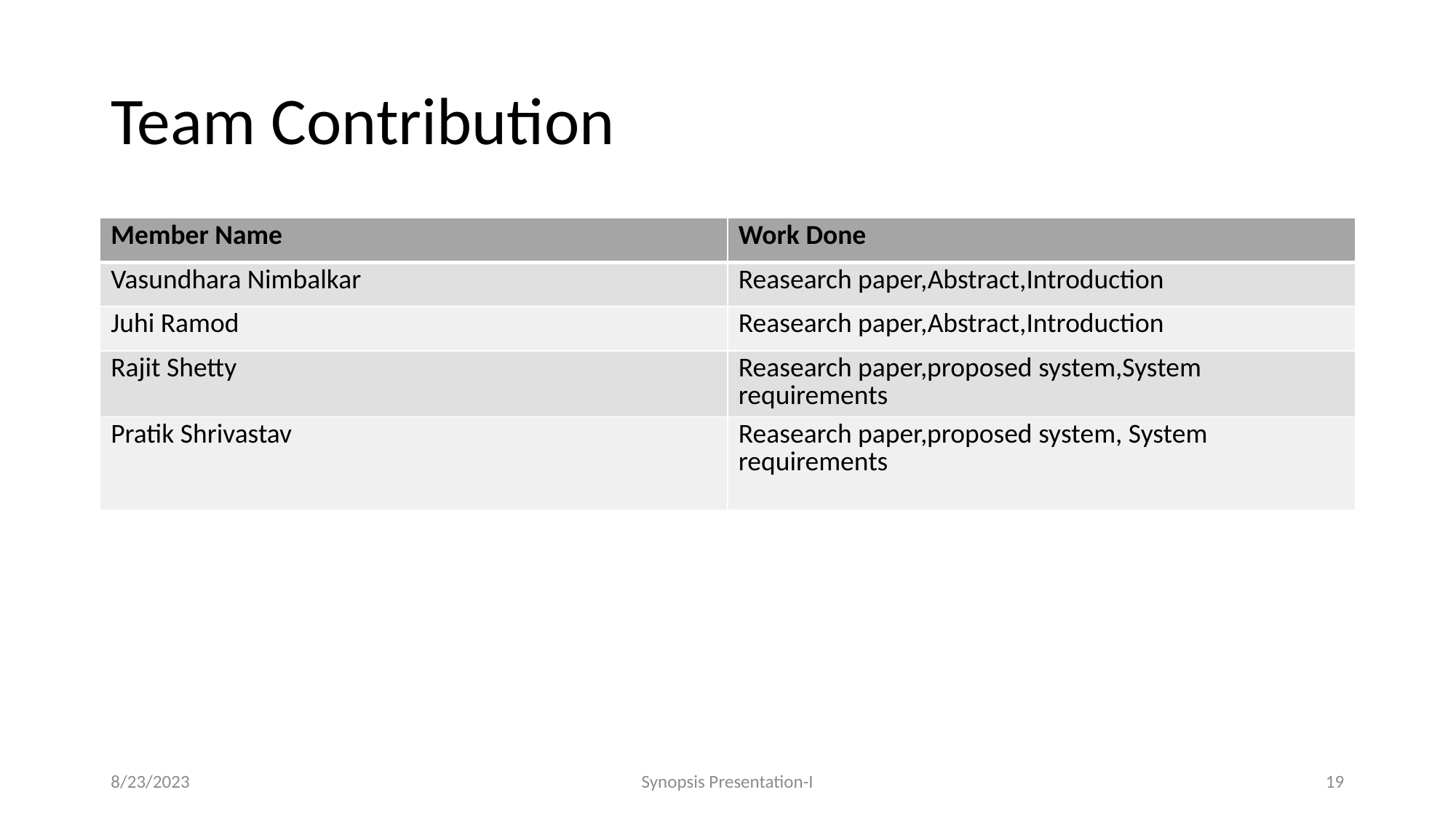

# Team Contribution
| Member Name | Work Done |
| --- | --- |
| Vasundhara Nimbalkar | Reasearch paper,Abstract,Introduction |
| Juhi Ramod | Reasearch paper,Abstract,Introduction |
| Rajit Shetty | Reasearch paper,proposed system,System requirements |
| Pratik Shrivastav | Reasearch paper,proposed system, System requirements |
8/23/2023
Synopsis Presentation-I
19